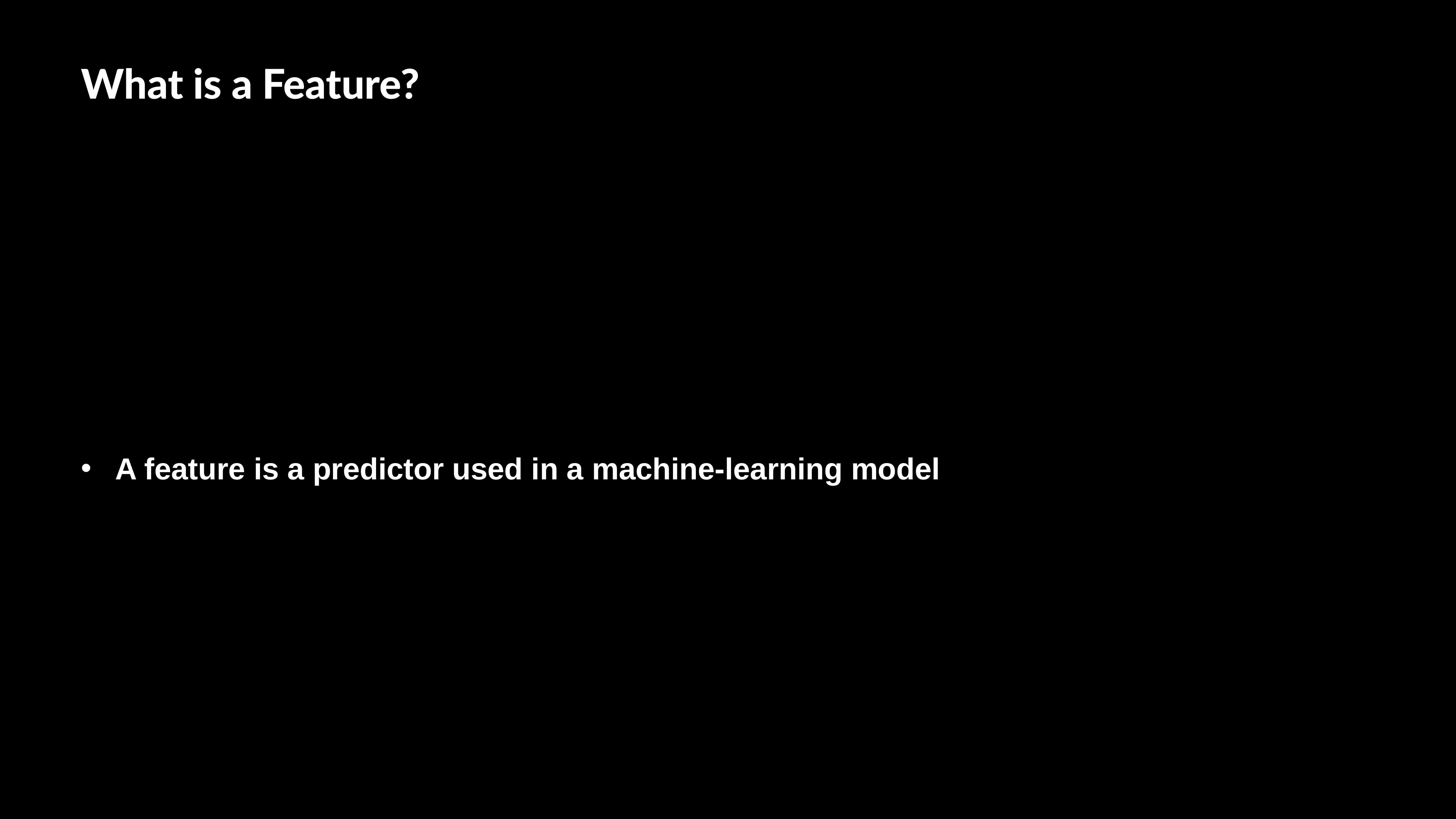

What is a Feature?
A feature is a predictor used in a machine-learning model